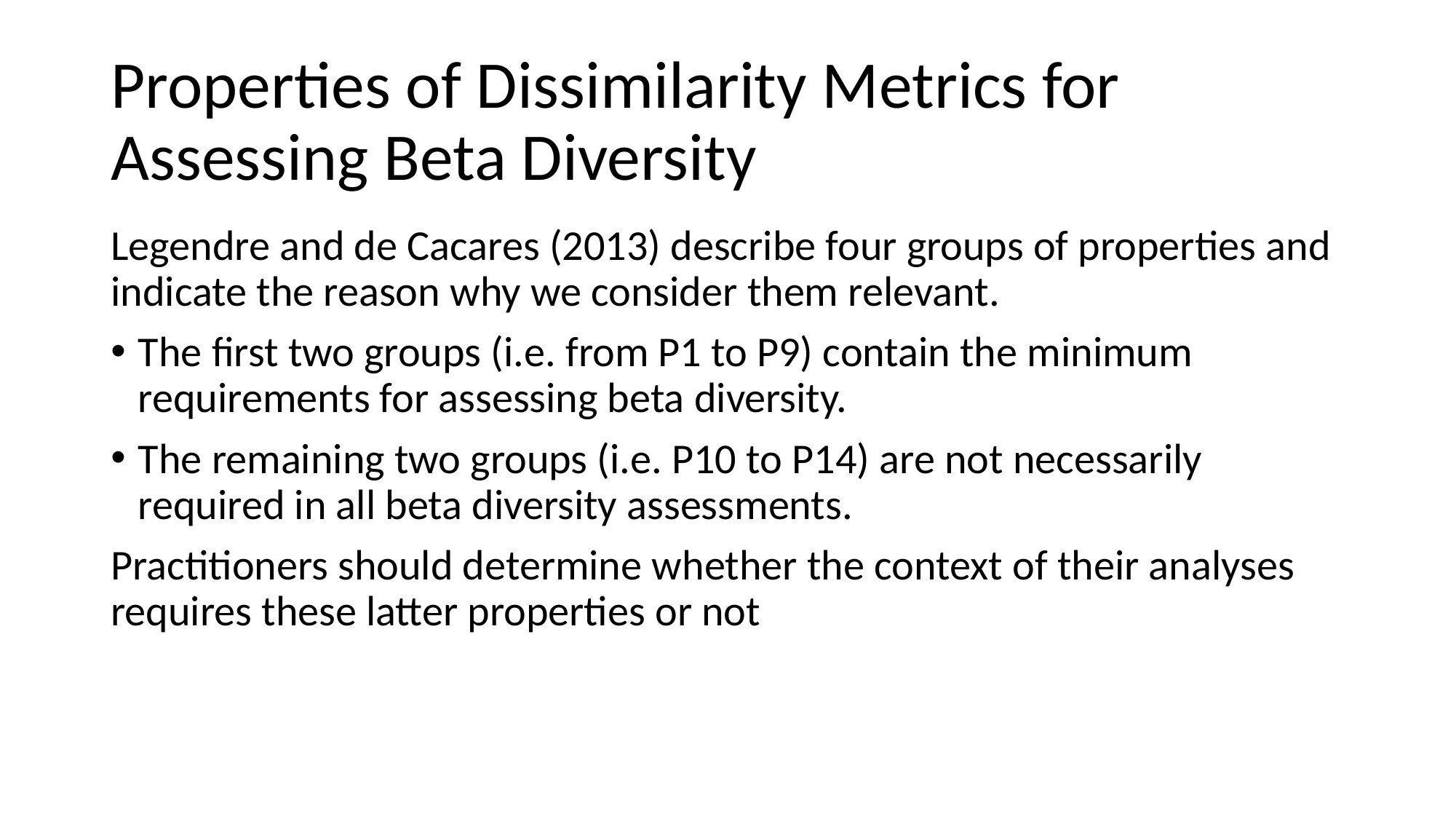

# Properties of Dissimilarity Metrics for Assessing Beta Diversity
Legendre and de Cacares (2013) describe four groups of properties and indicate the reason why we consider them relevant.
The first two groups (i.e. from P1 to P9) contain the minimum requirements for assessing beta diversity.
The remaining two groups (i.e. P10 to P14) are not necessarily required in all beta diversity assessments.
Practitioners should determine whether the context of their analyses requires these latter properties or not